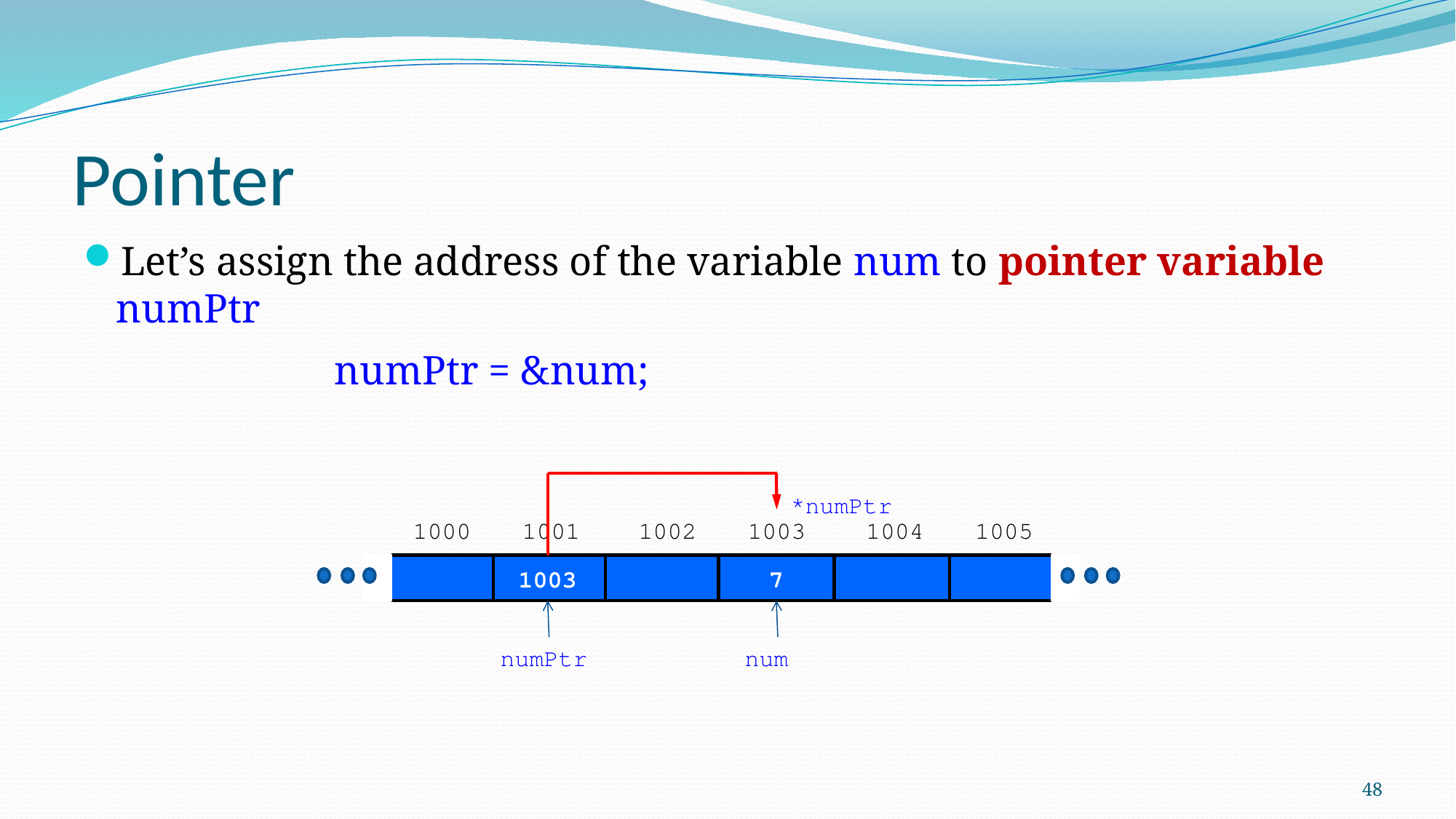

# Pointer
Let’s assign the address of the variable num to pointer variable numPtr
		numPtr = &num;
*numPtr
1000
1001
1002
1003
1004
1005

1003

7

numPtr
num
48